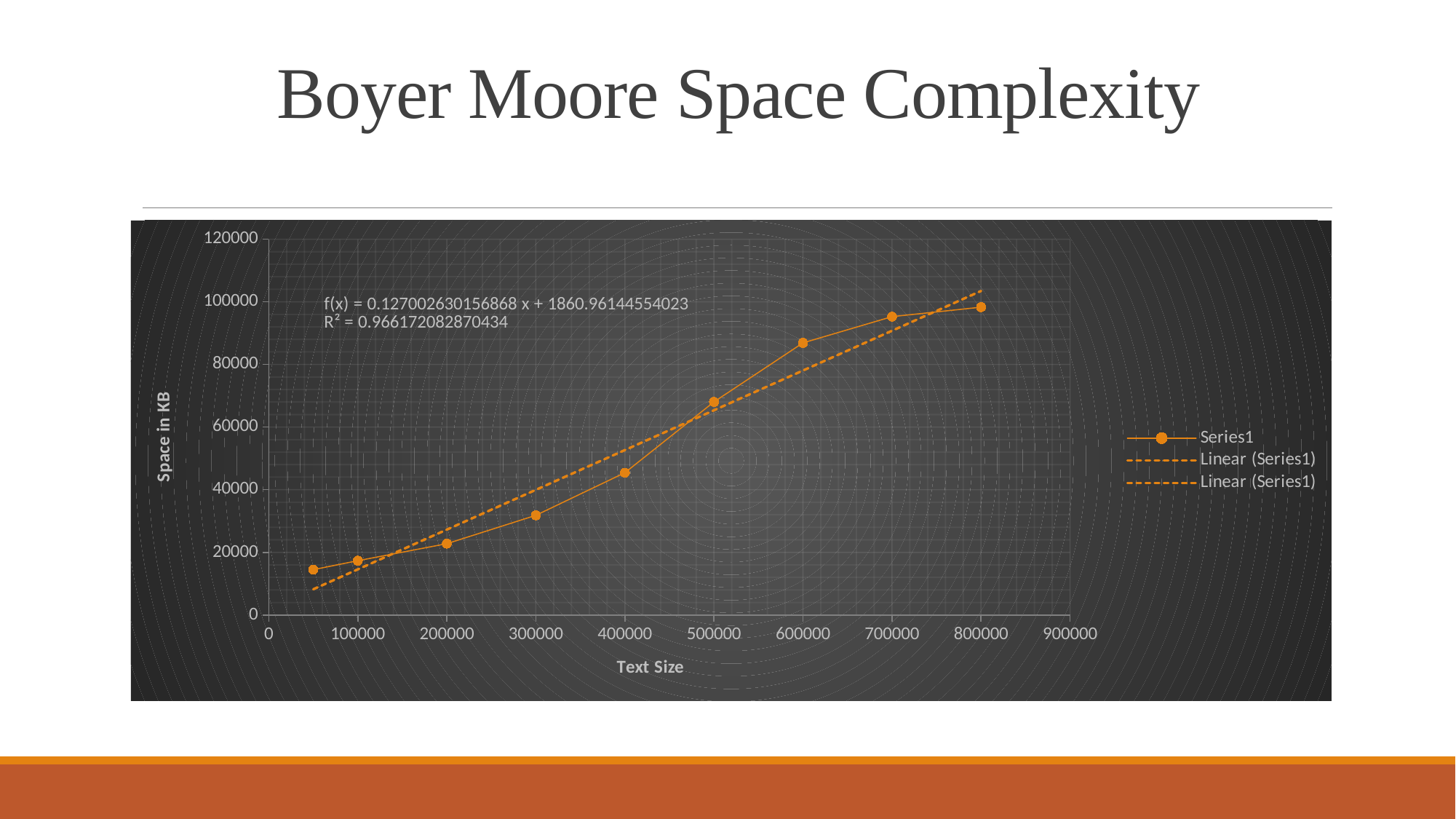

# Boyer Moore Space Complexity

### Chart

| Category |  |
|---|---|